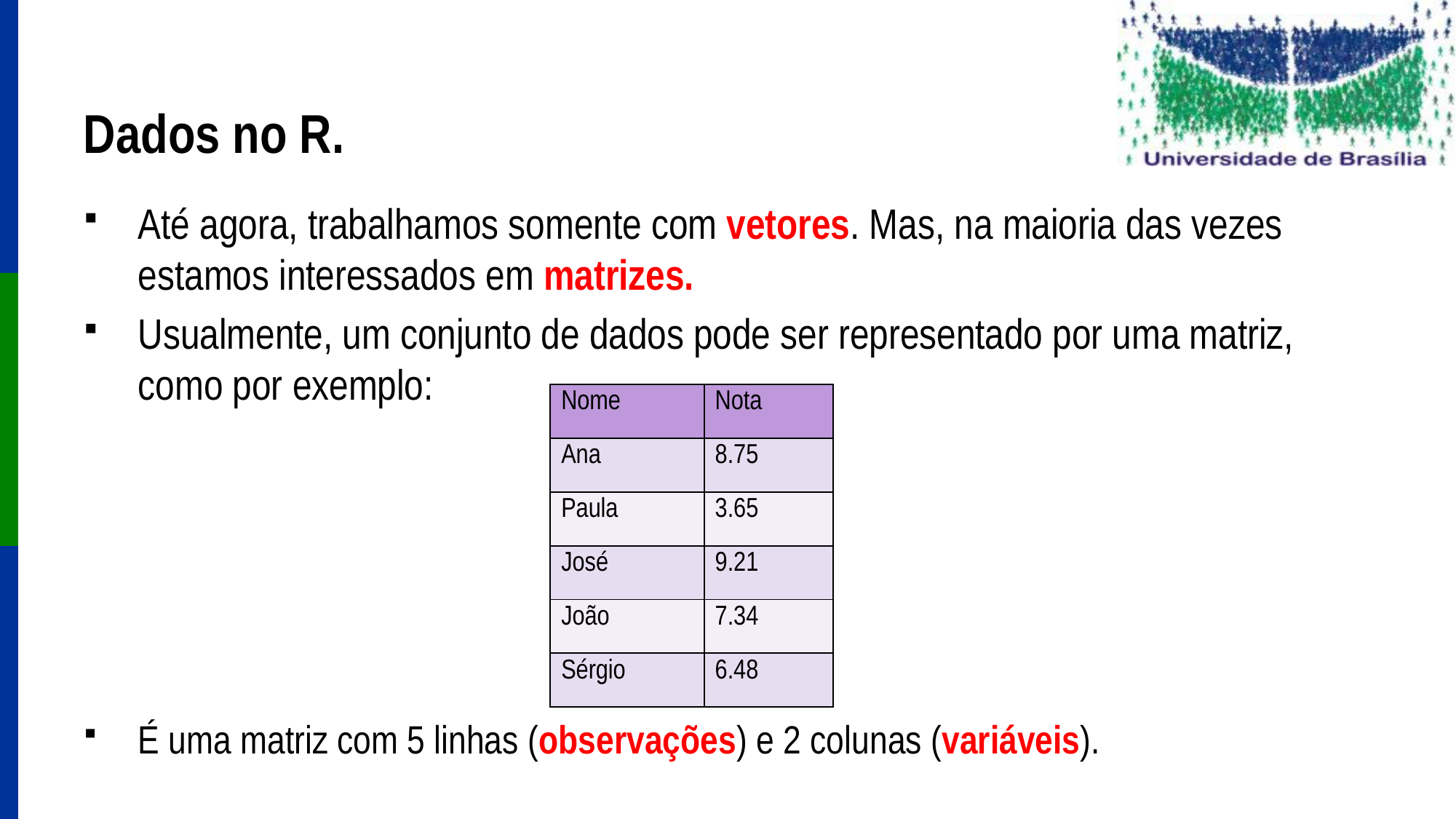

# Dados no R.
Até agora, trabalhamos somente com vetores. Mas, na maioria das vezes estamos interessados em matrizes.
Usualmente, um conjunto de dados pode ser representado por uma matriz, como por exemplo:

É uma matriz com 5 linhas (observações) e 2 colunas (variáveis).
| Nome | Nota |
| --- | --- |
| Ana | 8.75 |
| Paula | 3.65 |
| José | 9.21 |
| João | 7.34 |
| Sérgio | 6.48 |